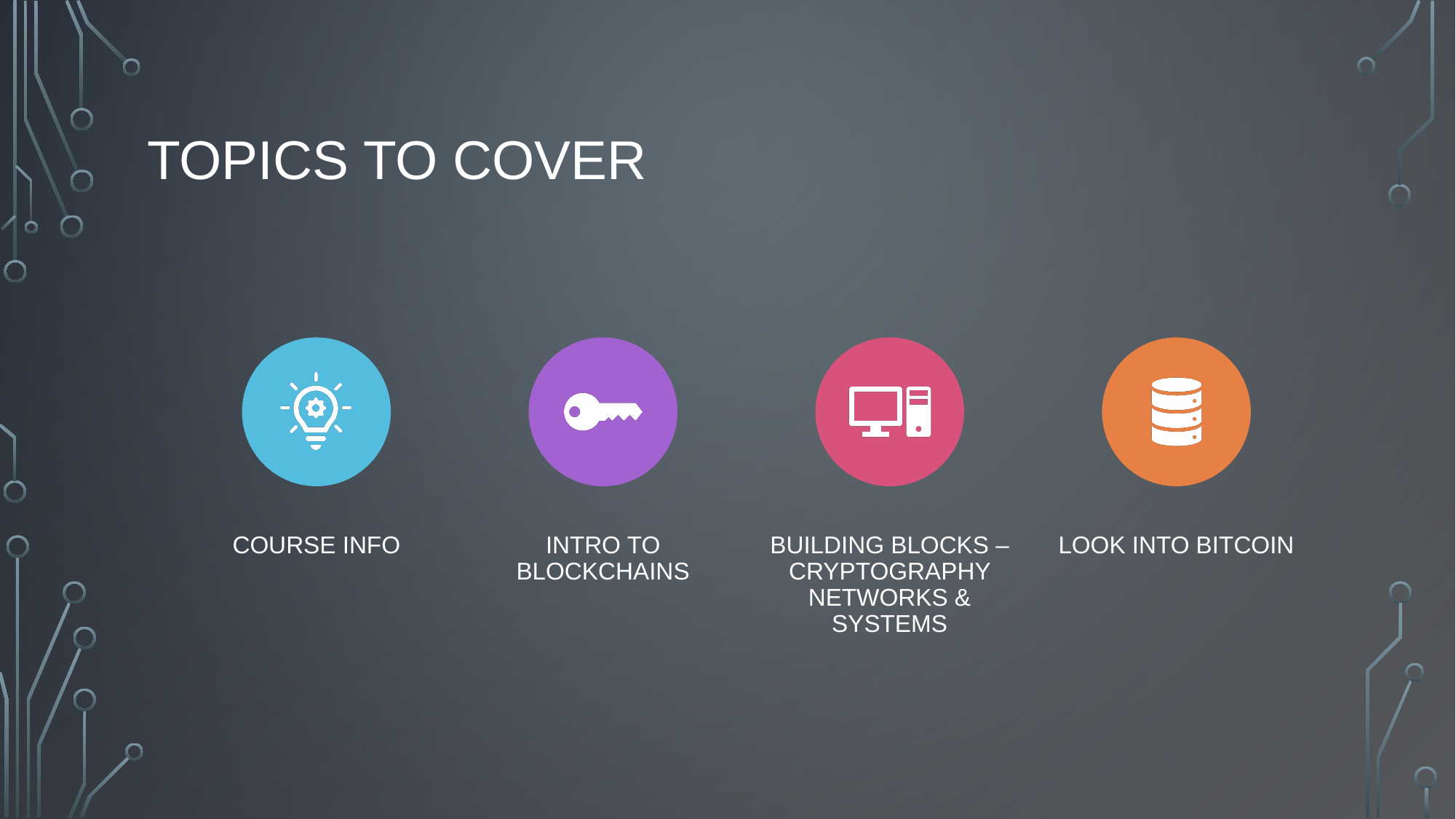

# Topics to Cover
Course Info
Intro to Blockchains
Building Blocks – Cryptography Networks & Systems
Look into Bitcoin